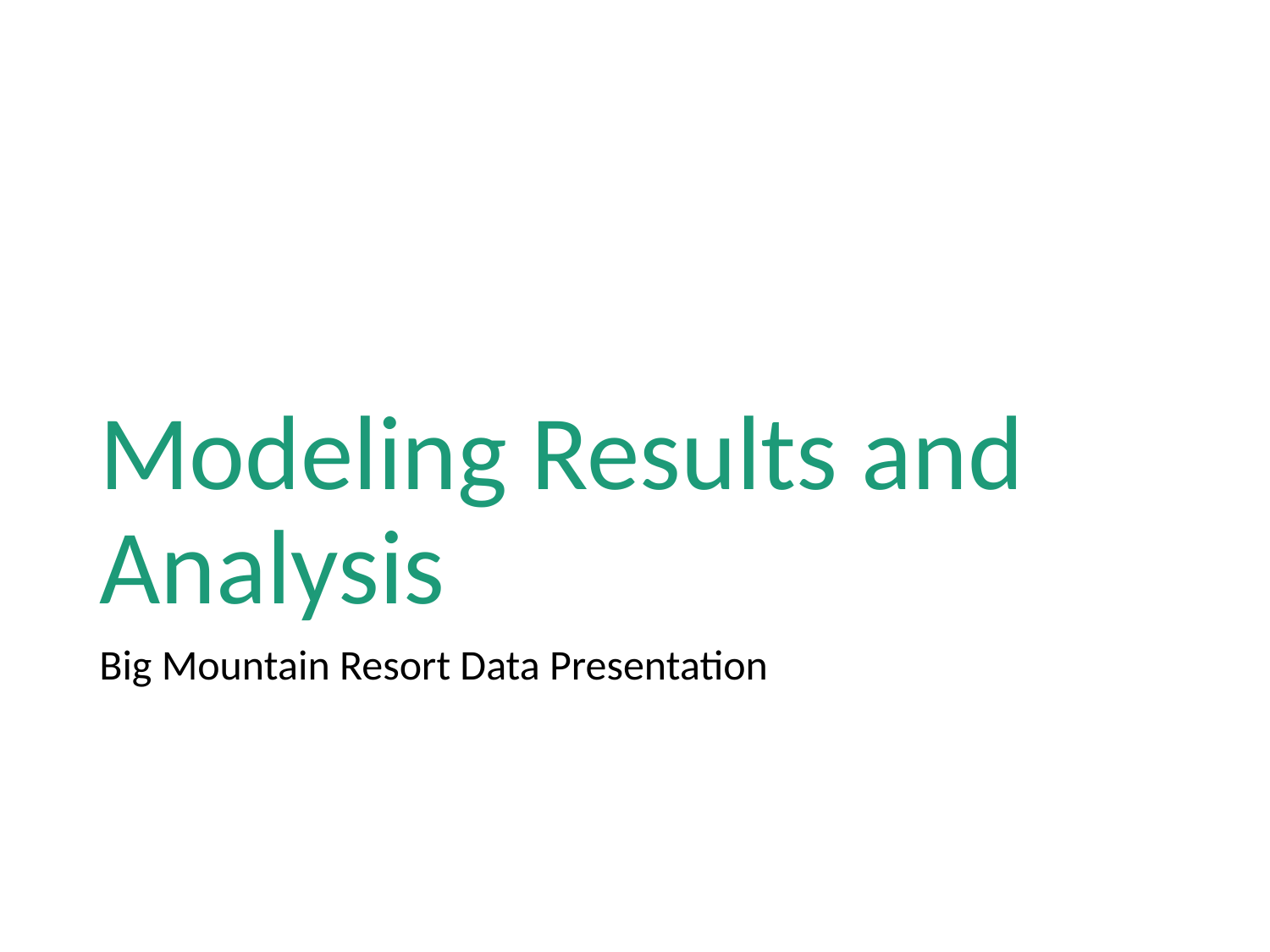

# Modeling Results and Analysis
Big Mountain Resort Data Presentation